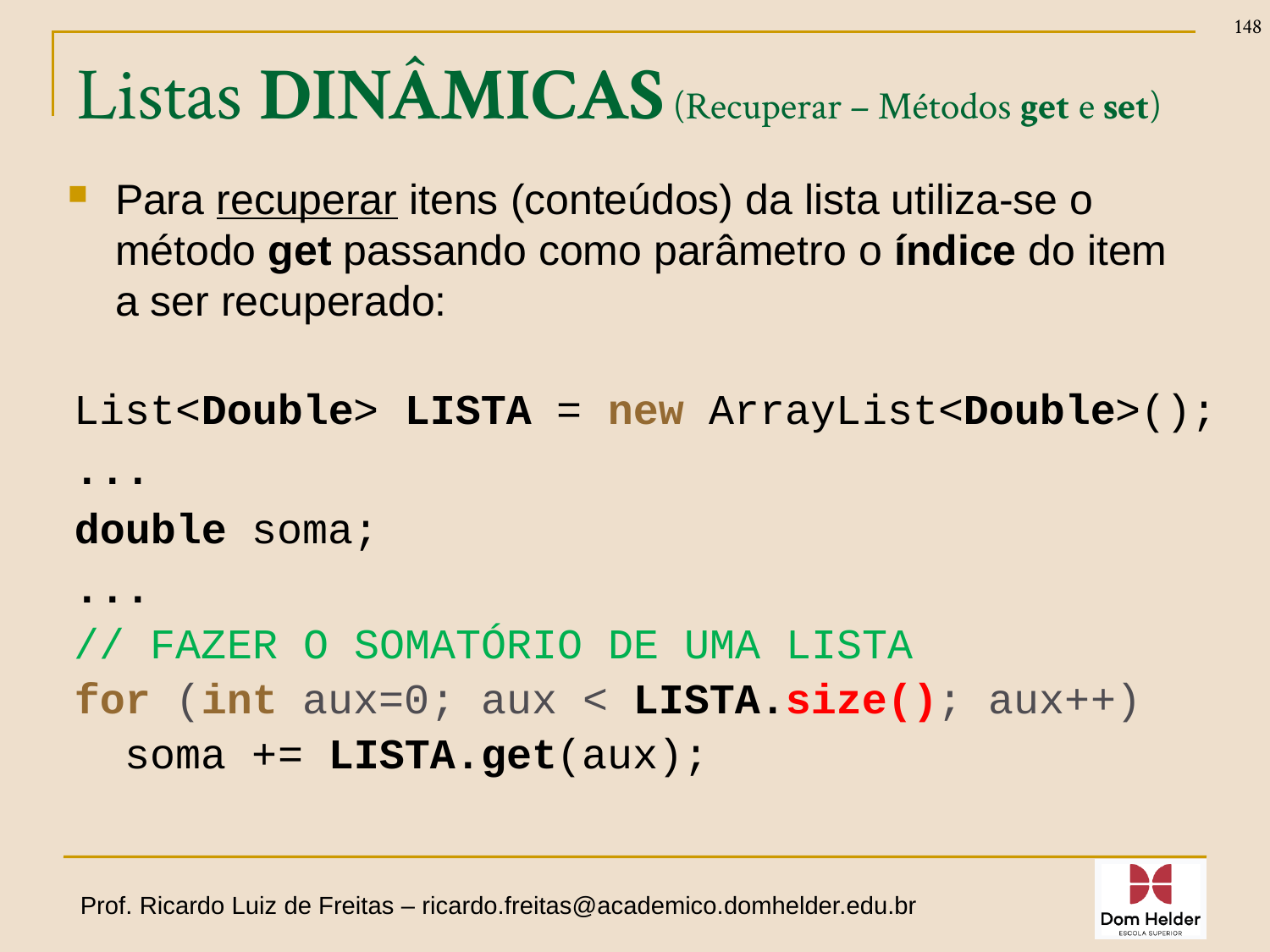

148
# Listas DINÂMICAS (Recuperar – Métodos get e set)
Para recuperar itens (conteúdos) da lista utiliza-se o método get passando como parâmetro o índice do item a ser recuperado:

List<Double> LISTA = new ArrayList<Double>();
...
double soma;
...
// FAZER O SOMATÓRIO DE UMA LISTA
for (int aux=0; aux < LISTA.size(); aux++)
  soma += LISTA.get(aux);